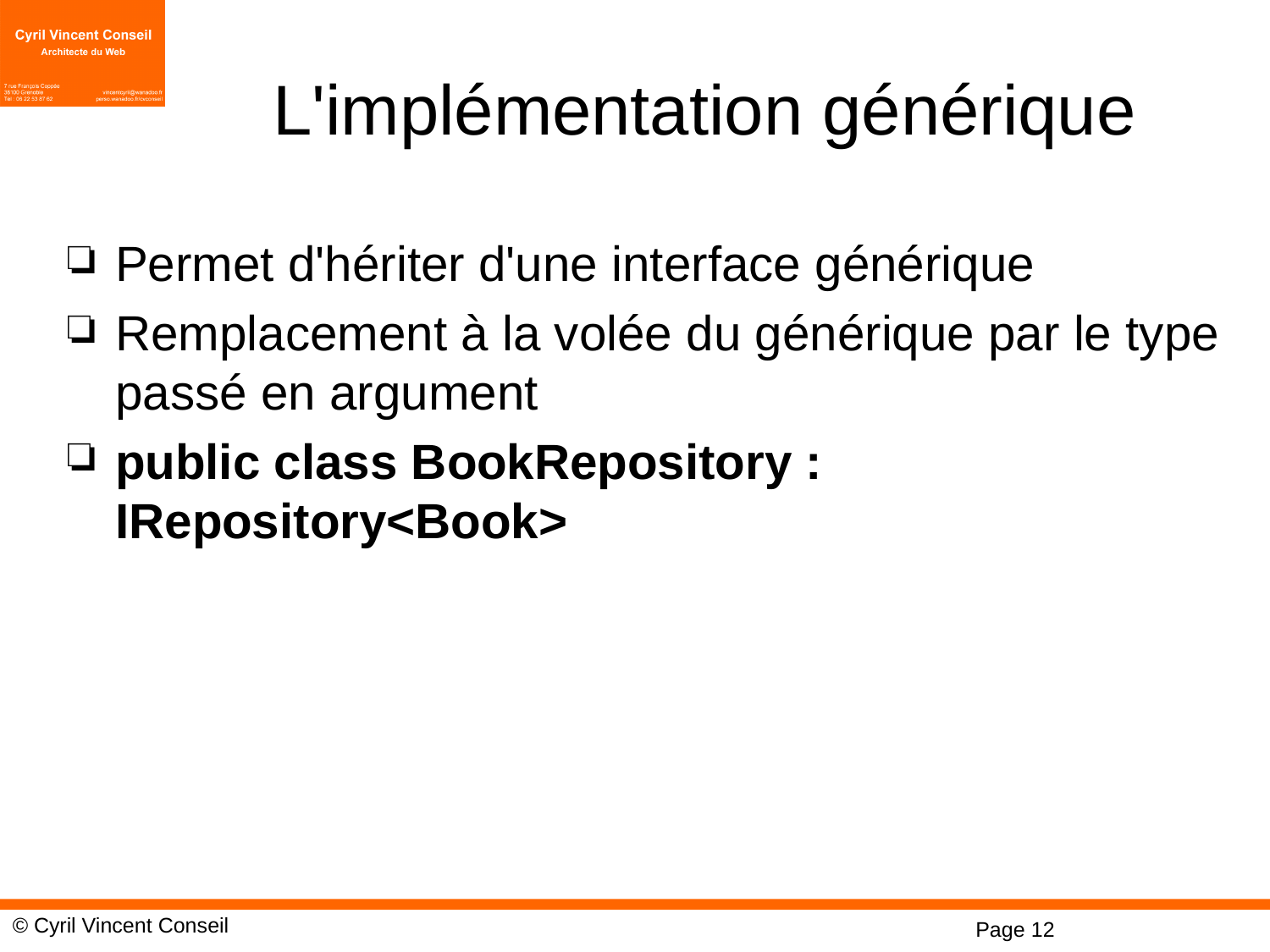

# L'implémentation générique
Permet d'hériter d'une interface générique
Remplacement à la volée du générique par le type passé en argument
public class BookRepository : IRepository<Book>